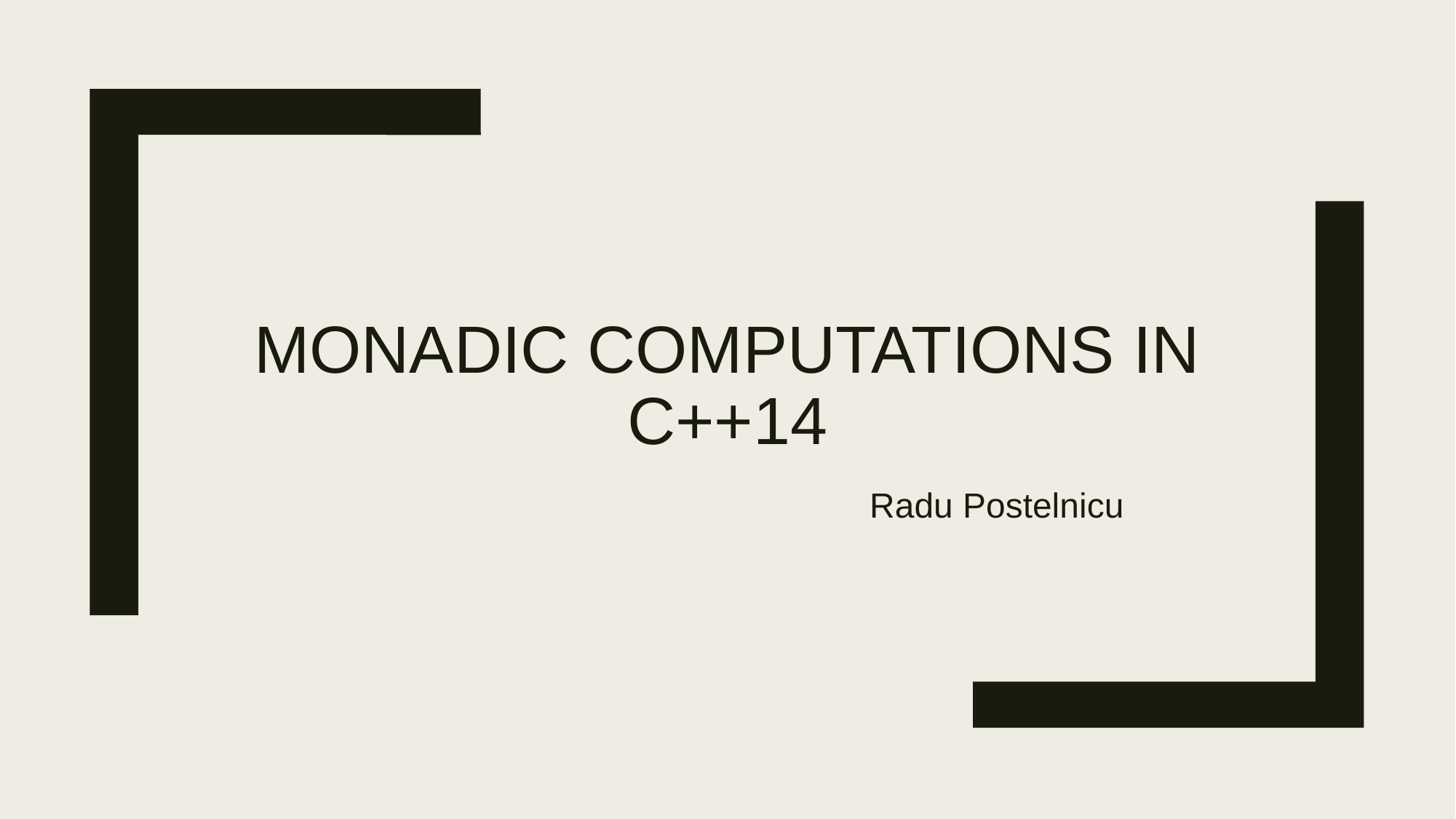

# Monadic computations in c++14
Radu Postelnicu